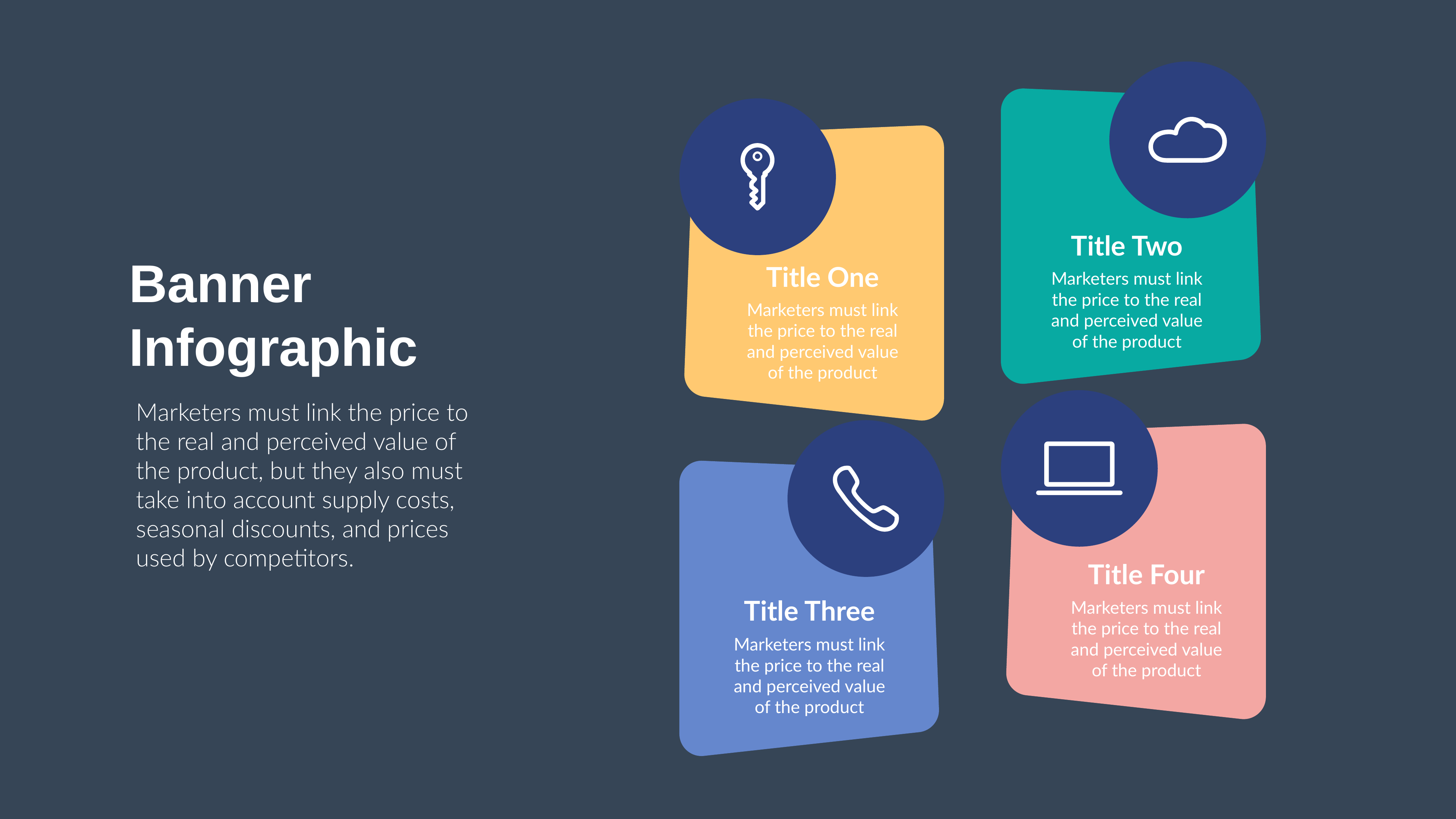

Title Two
Banner
Infographic
Title One
Marketers must link the price to the real and perceived value of the product
Marketers must link the price to the real and perceived value of the product

Marketers must link the price to the real and perceived value of the product, but they also must take into account supply costs, seasonal discounts, and prices used by competitors.

Title Four
Title Three
Marketers must link the price to the real and perceived value of the product
Marketers must link the price to the real and perceived value of the product